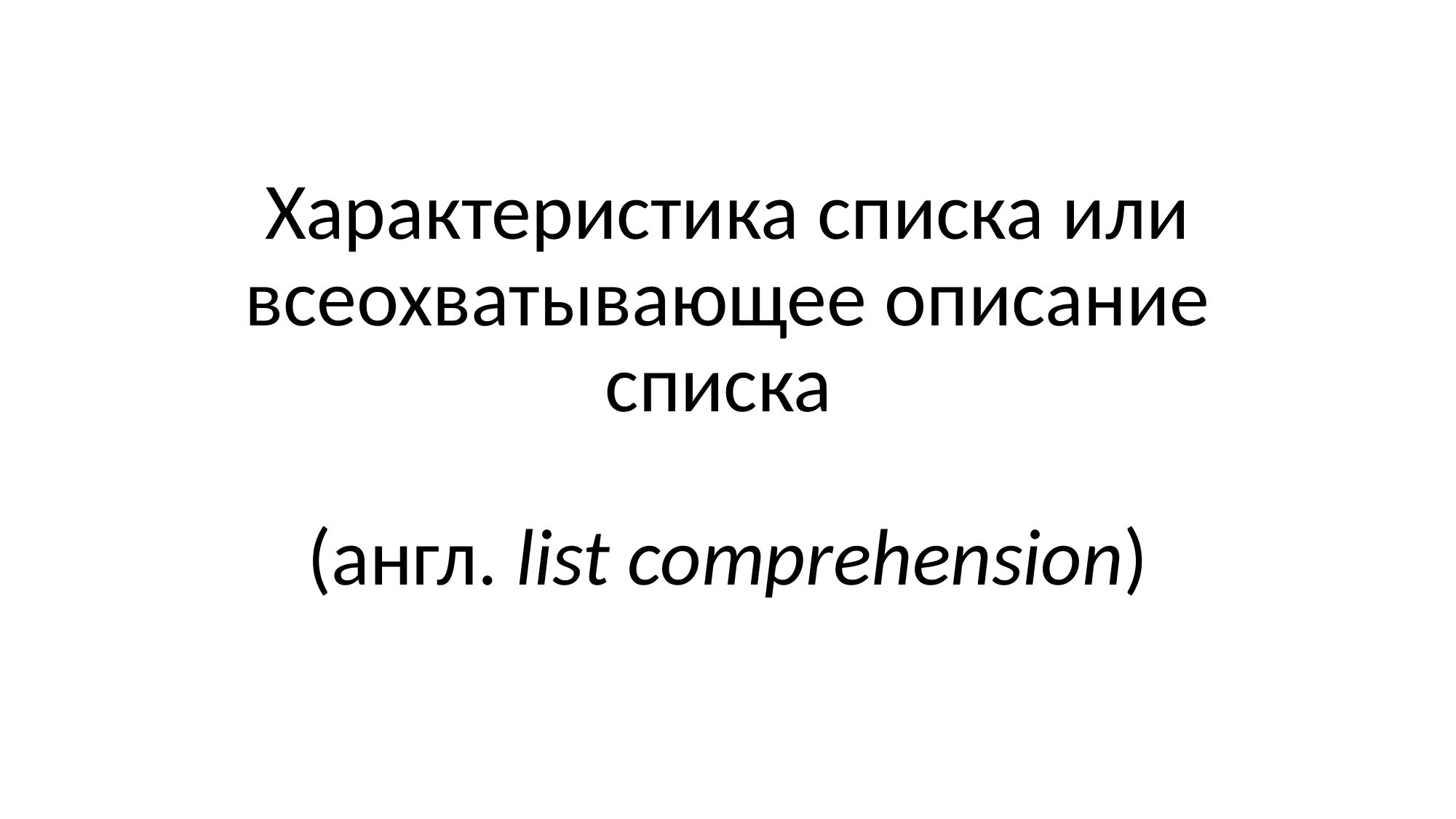

# Характеристика списка или всеохватывающее описание списка (англ. list comprehension)